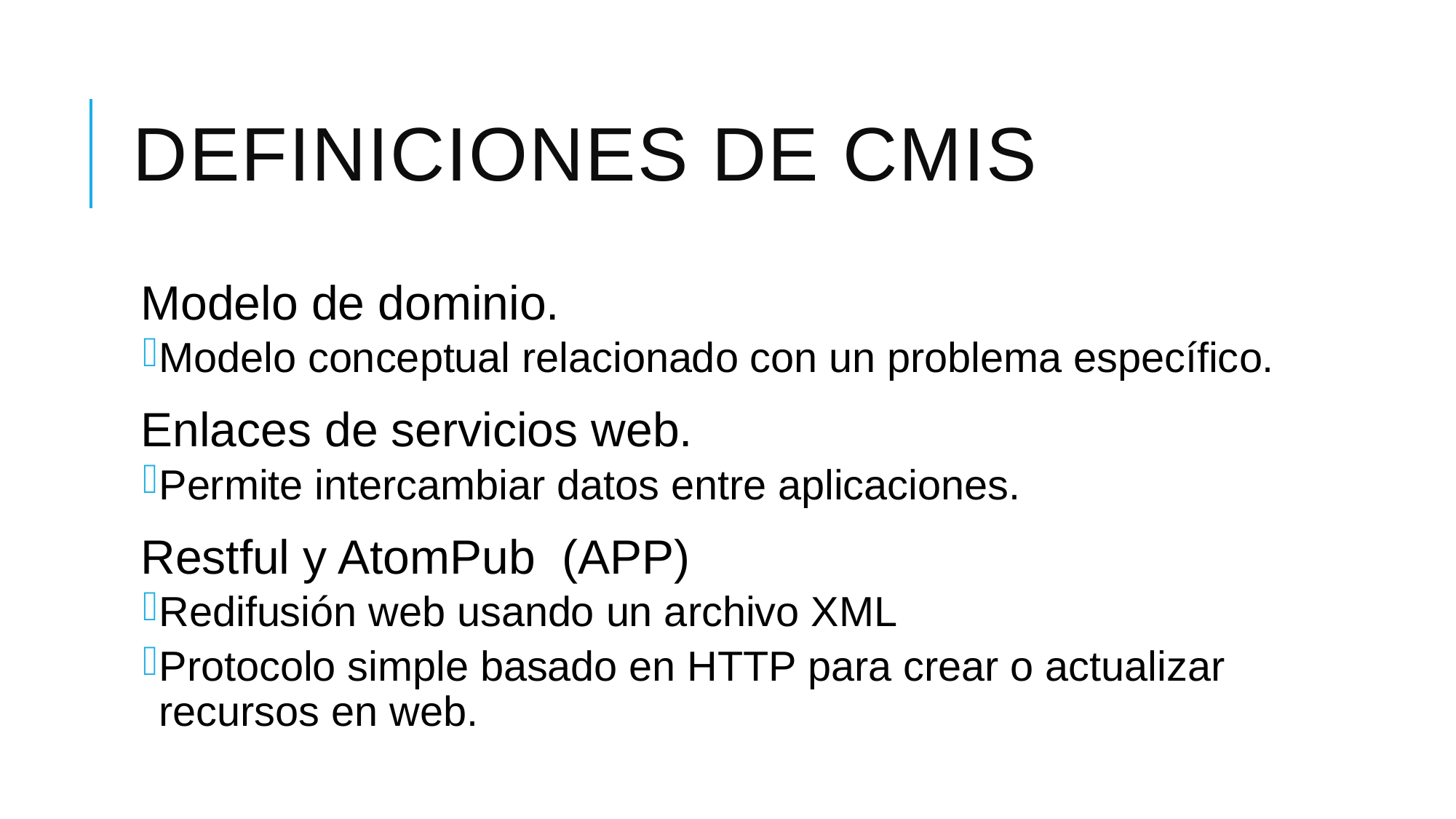

# Definiciones de CMIS
Modelo de dominio.
Modelo conceptual relacionado con un problema específico.
Enlaces de servicios web.
Permite intercambiar datos entre aplicaciones.
Restful y AtomPub  (APP)
Redifusión web usando un archivo XML
Protocolo simple basado en HTTP para crear o actualizar recursos en web.